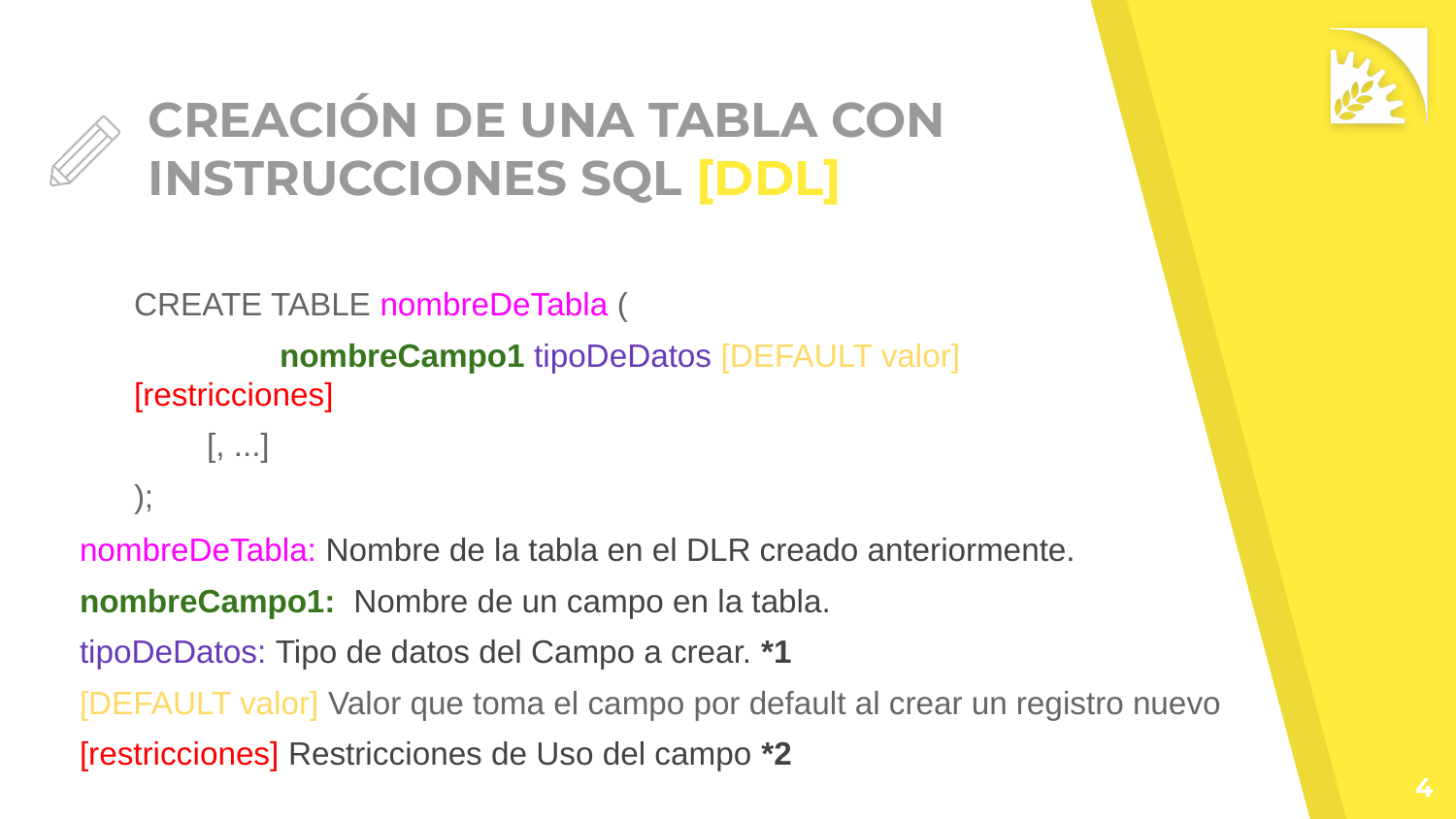

# CREACIÓN DE UNA TABLA CON INSTRUCCIONES SQL [DDL]
CREATE TABLE nombreDeTabla (
	nombreCampo1 tipoDeDatos [DEFAULT valor] [restricciones]
[, ...]
);

nombreDeTabla: Nombre de la tabla en el DLR creado anteriormente.
nombreCampo1:  Nombre de un campo en la tabla.
tipoDeDatos: Tipo de datos del Campo a crear. *1
[DEFAULT valor] Valor que toma el campo por default al crear un registro nuevo
[restricciones] Restricciones de Uso del campo *2
4